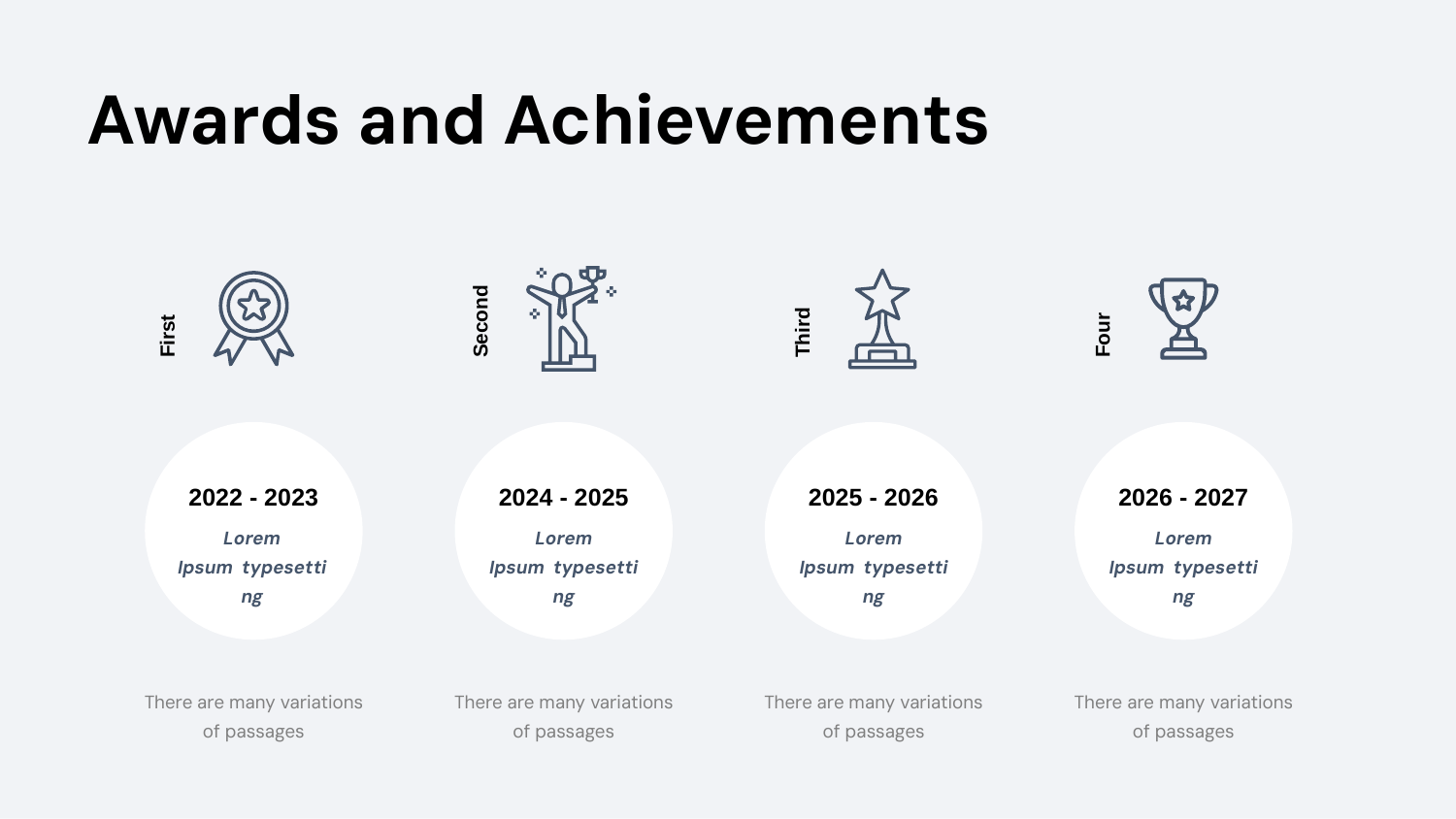

Awards and Achievements

First
Second
Third
Four

2022 - 2023
2024 - 2025
2025 - 2026
2026 - 2027
Lorem
Ipsum  typesetti
ng
Lorem
Ipsum  typesetti
ng
Lorem
Ipsum  typesetti
ng
Lorem
Ipsum  typesetti
ng
There are many variations of passages
There are many variations of passages
There are many variations of passages
There are many variations of passages